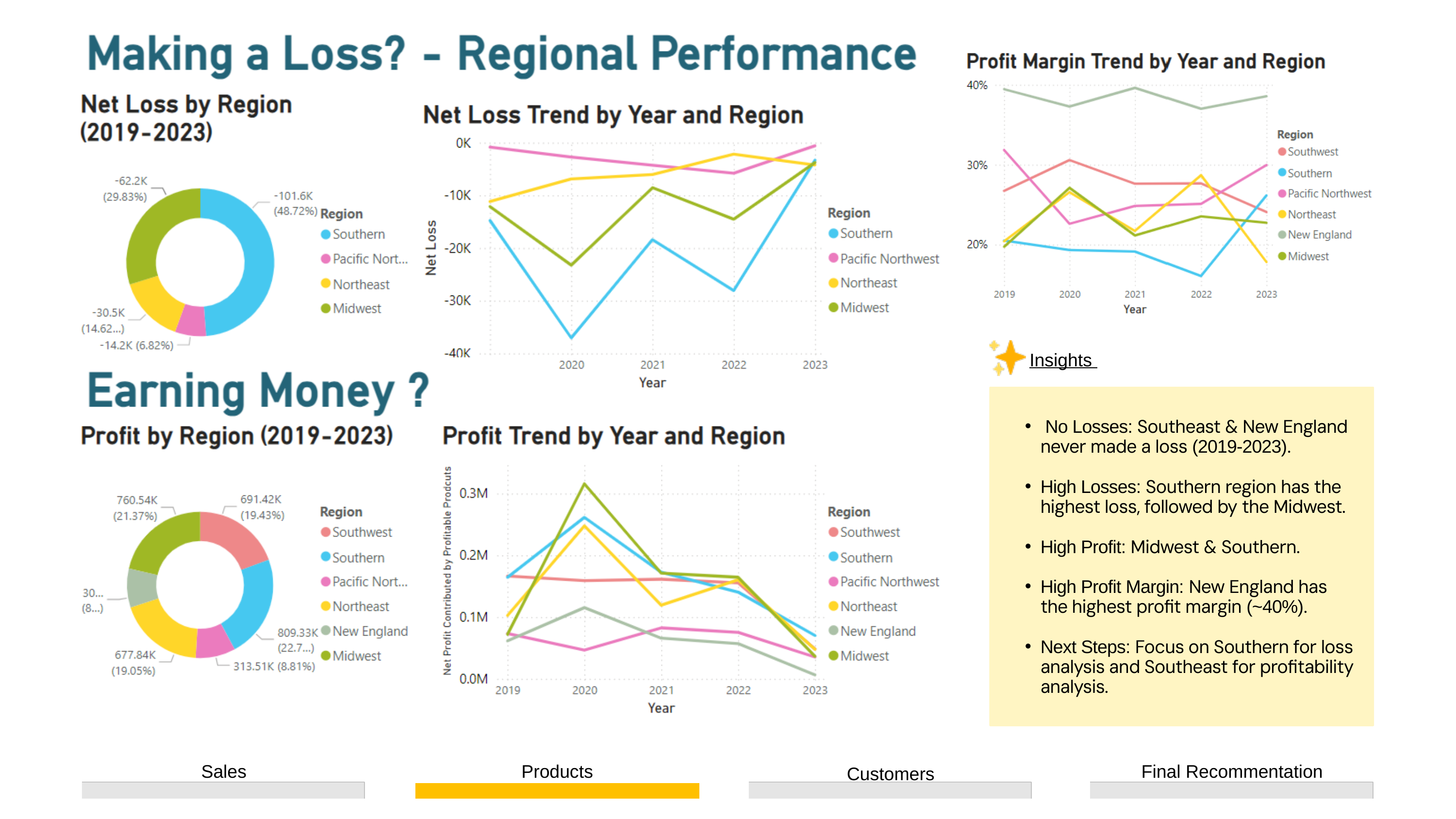

Insights

 No Losses: Southeast & New England never made a loss (2019-2023).

High Losses: Southern region has the highest loss, followed by the Midwest.

High Profit: Midwest & Southern.

High Profit Margin: New England has the highest profit margin (~40%).

Next Steps: Focus on Southern for loss analysis and Southeast for profitability analysis.
Sales
Products
Final Recommentation
Customers